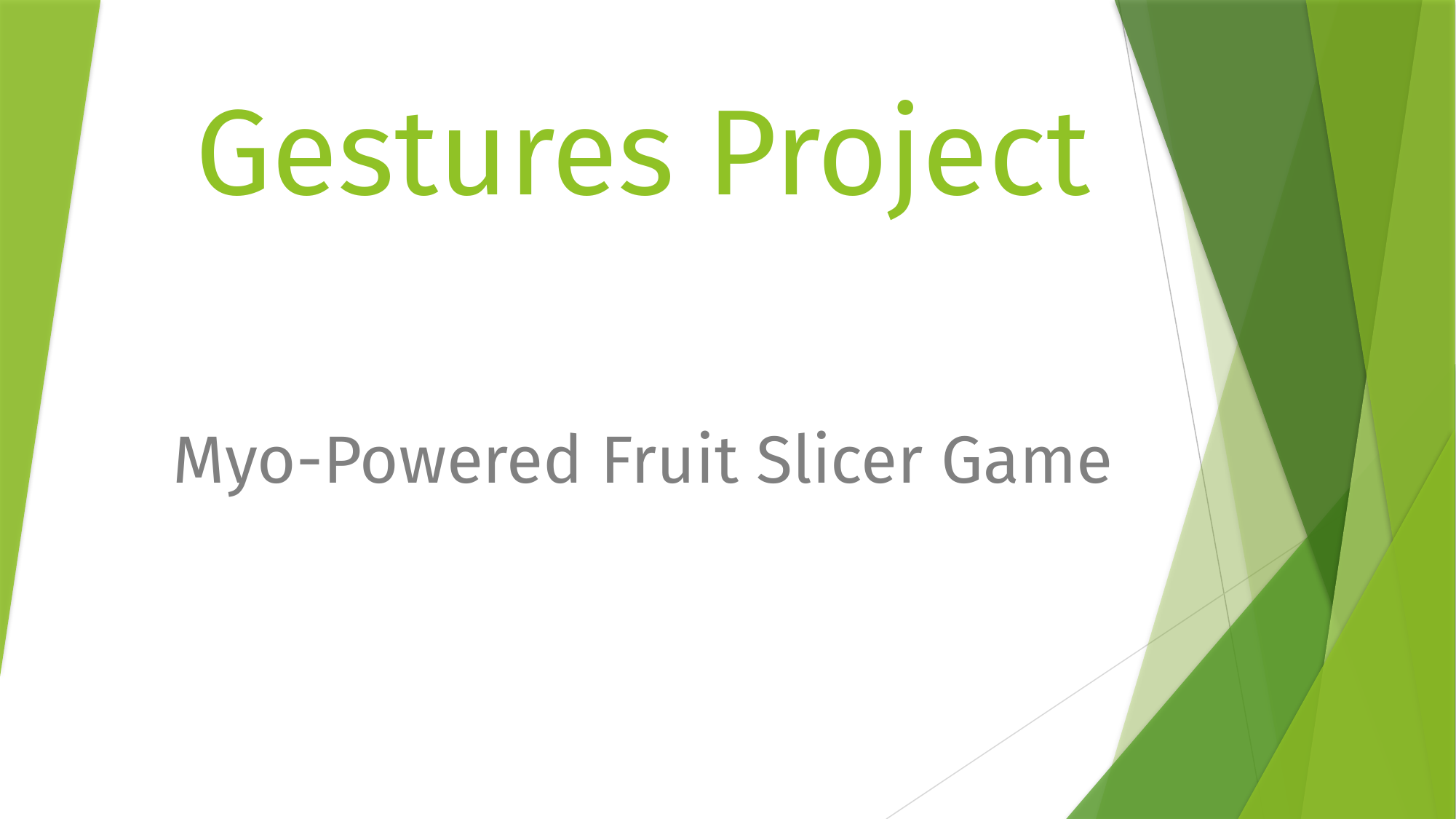

# Gestures Project
Myo-Powered Fruit Slicer Game